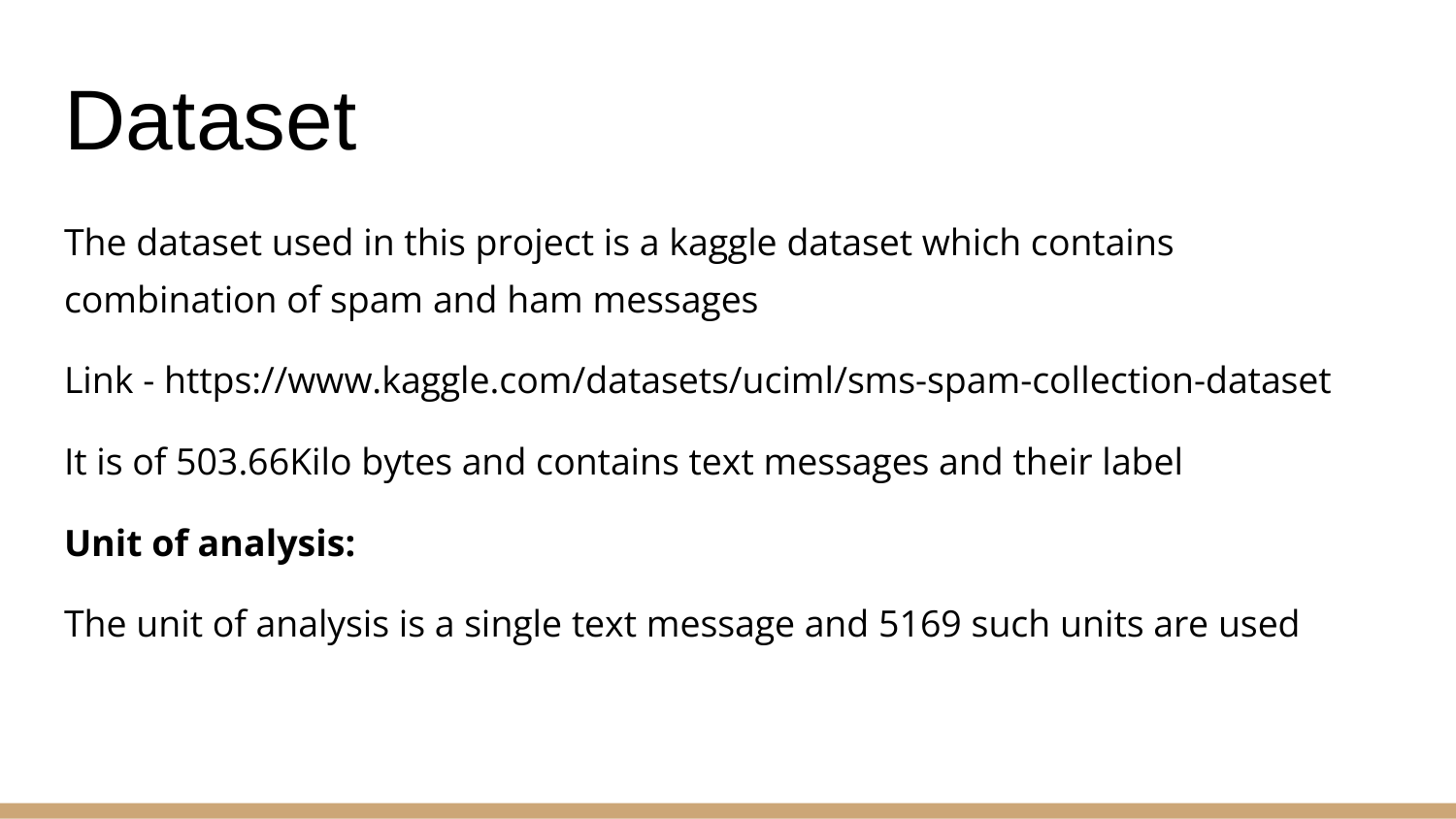

# Dataset
The dataset used in this project is a kaggle dataset which contains combination of spam and ham messages
Link - https://www.kaggle.com/datasets/uciml/sms-spam-collection-dataset
It is of 503.66Kilo bytes and contains text messages and their label
Unit of analysis:
The unit of analysis is a single text message and 5169 such units are used